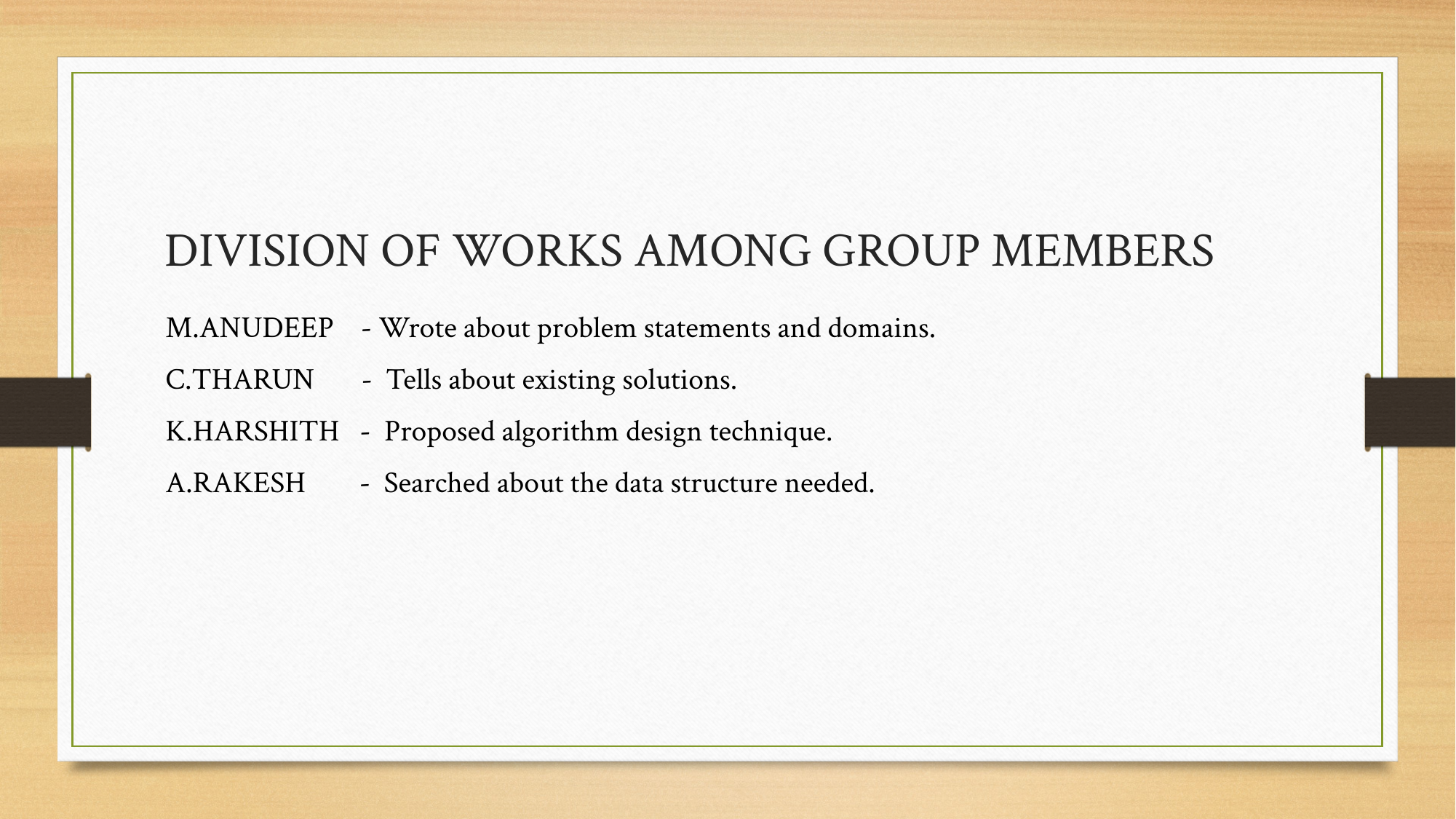

# DIVISION OF WORKS AMONG GROUP MEMBERS
M.ANUDEEP    - Wrote about problem statements and domains.
C.THARUN       -  Tells about existing solutions.
K.HARSHITH   -  Proposed algorithm design technique.
A.RAKESH        -  Searched about the data structure needed.